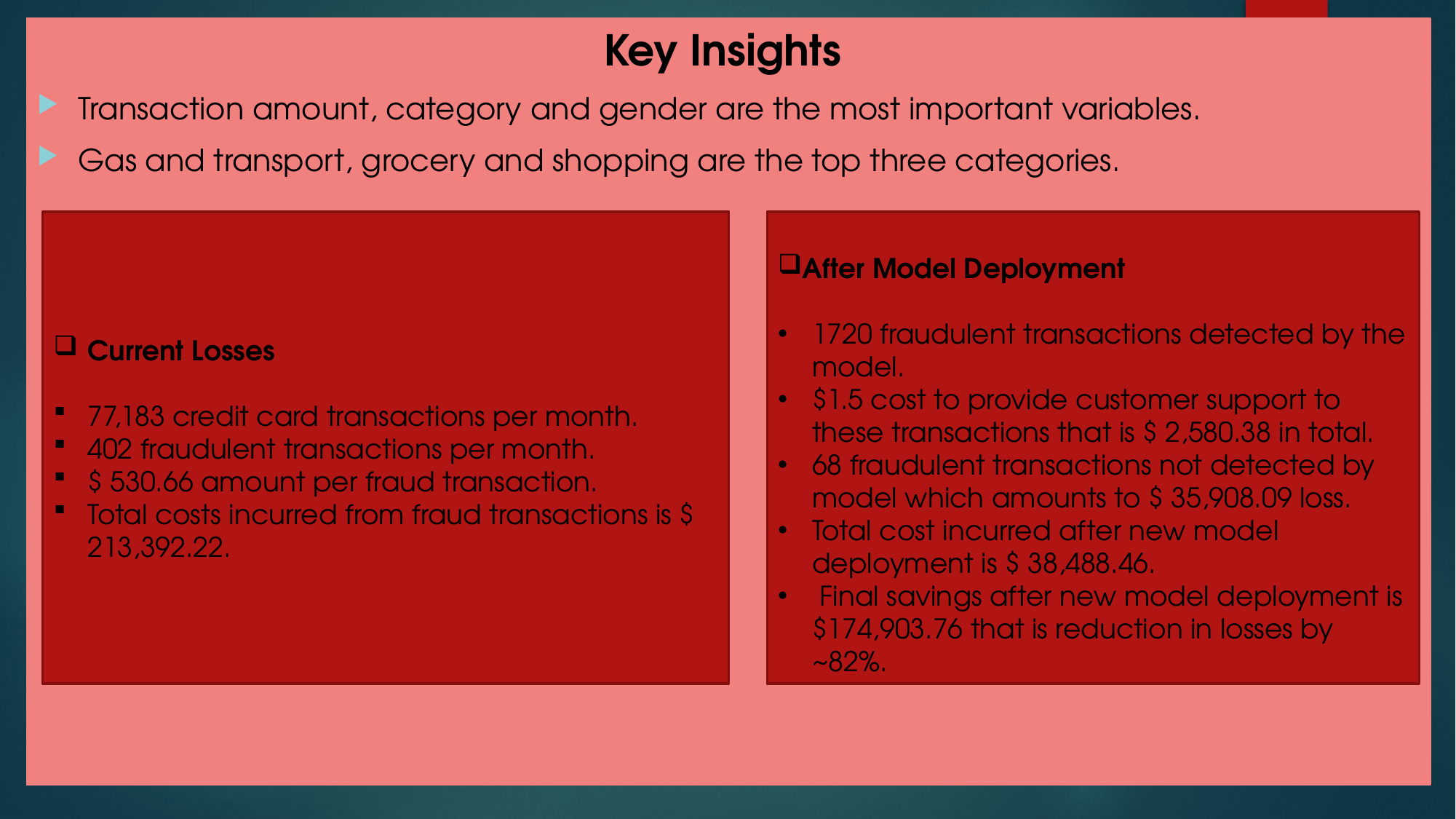

Key Insights
Transaction amount, category and gender are the most important variables.
Gas and transport, grocery and shopping are the top three categories.

Current Losses

77,183 credit card transactions per month.
402 fraudulent transactions per month.
$ 530.66 amount per fraud transaction.
Total costs incurred from fraud transactions is $ 213,392.22.

After Model Deployment

1720 fraudulent transactions detected by the model.
$1.5 cost to provide customer support to these transactions that is $ 2,580.38 in total.
68 fraudulent transactions not detected by model which amounts to $ 35,908.09 loss.
Total cost incurred after new model deployment is $ 38,488.46.
 Final savings after new model deployment is $174,903.76 that is reduction in losses by ~82%.